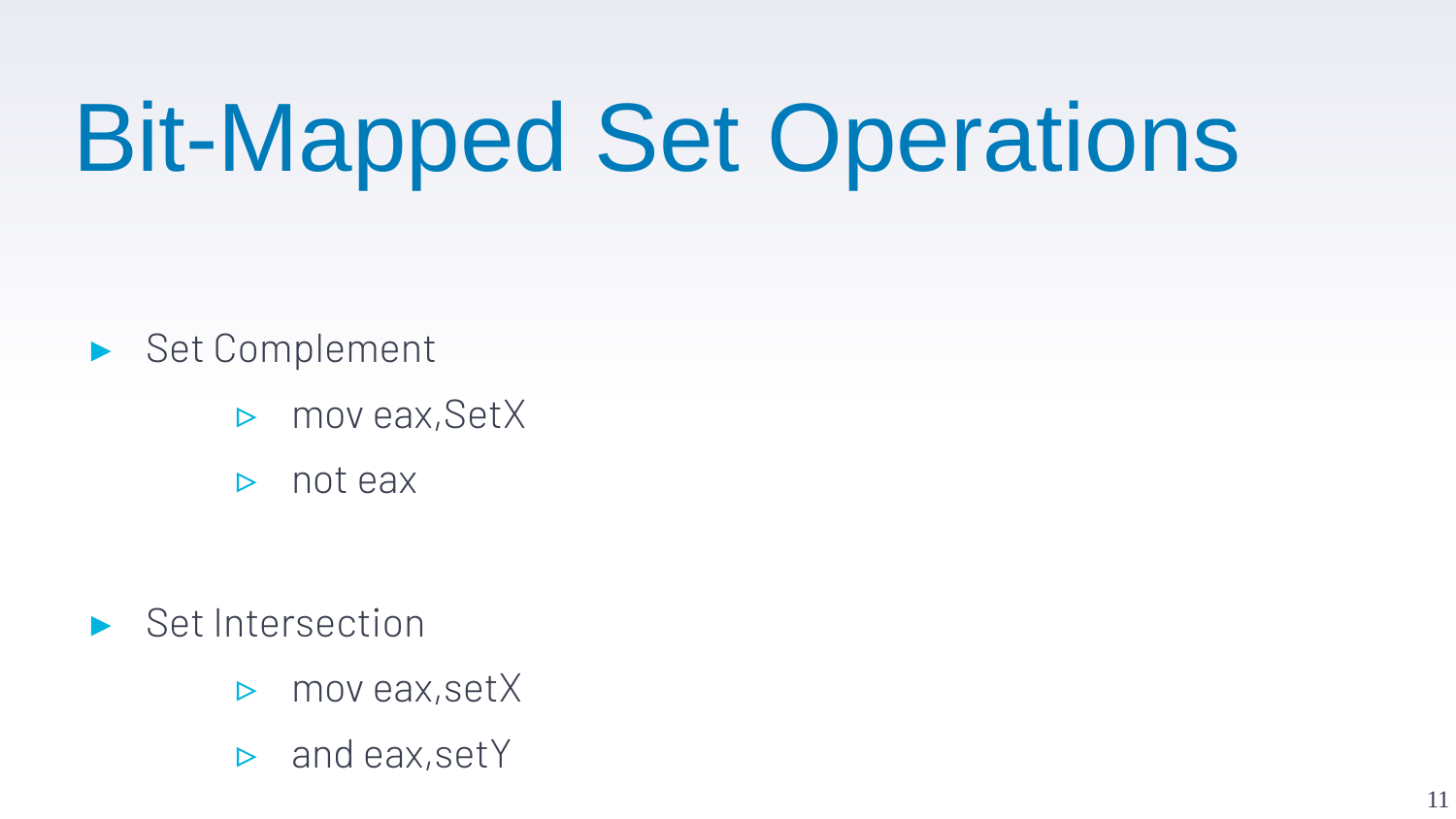

# Bit-Mapped Set Operations
Set Complement
mov eax,SetX
not eax

Set Intersection
mov eax,setX
and eax,setY

Set Union
mov eax,setX
or  eax,setY

11